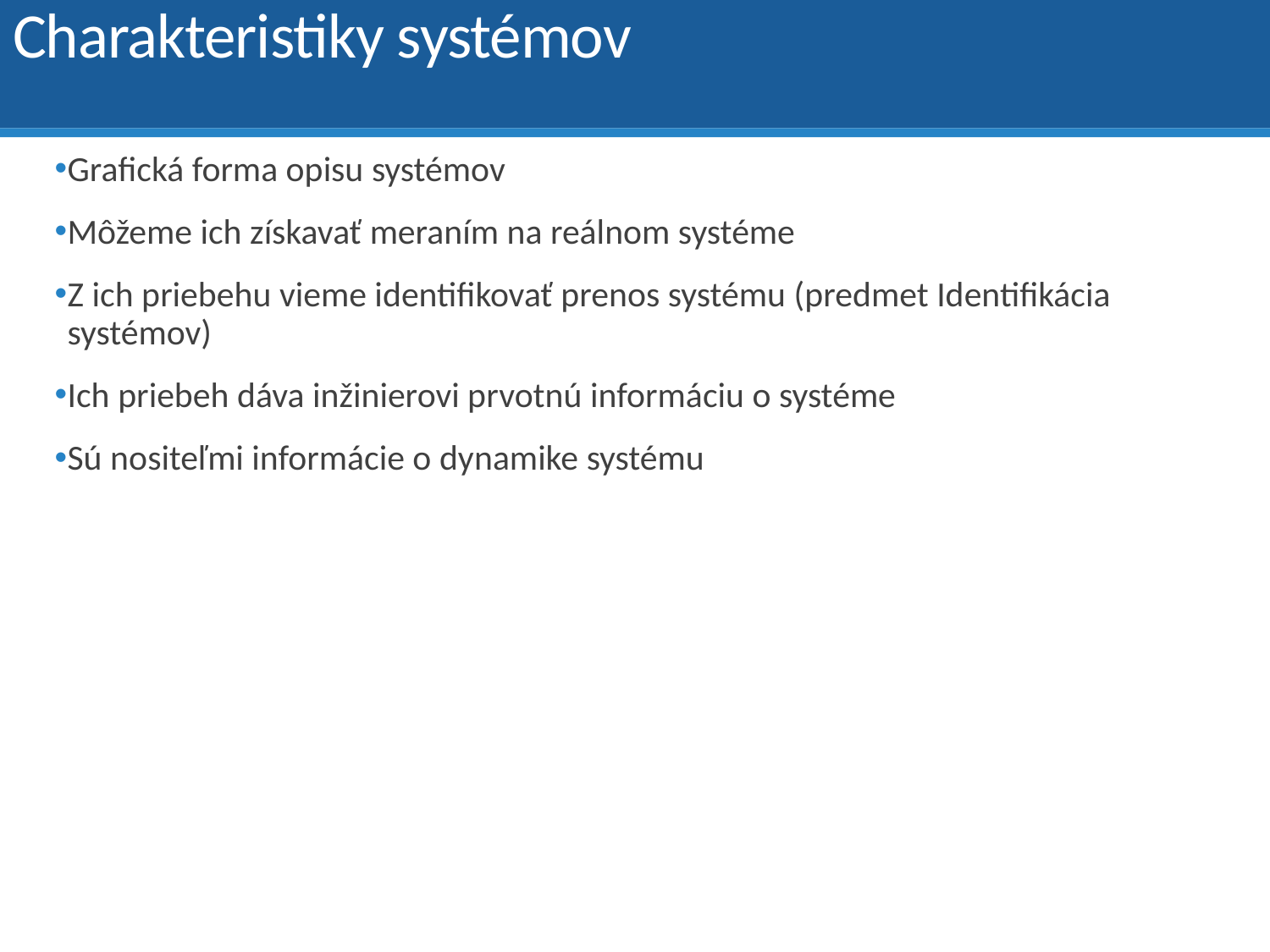

# Charakteristiky systémov
Grafická forma opisu systémov
Môžeme ich získavať meraním na reálnom systéme
Z ich priebehu vieme identifikovať prenos systému (predmet Identifikácia systémov)
Ich priebeh dáva inžinierovi prvotnú informáciu o systéme
Sú nositeľmi informácie o dynamike systému